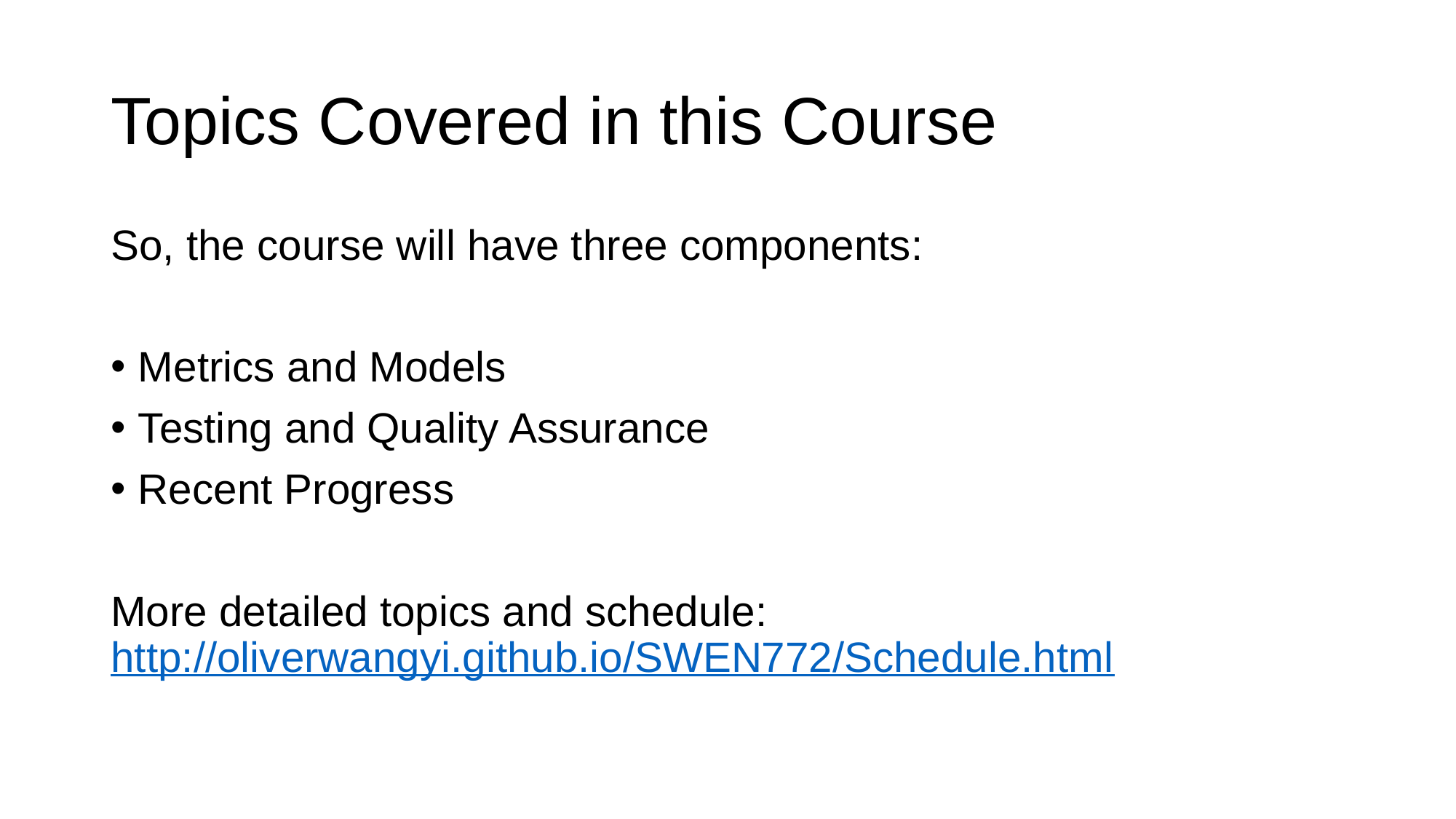

# Topics Covered in this Course
So, the course will have three components:

Metrics and Models
Testing and Quality Assurance
Recent Progress

More detailed topics and schedule: http://oliverwangyi.github.io/SWEN772/Schedule.html